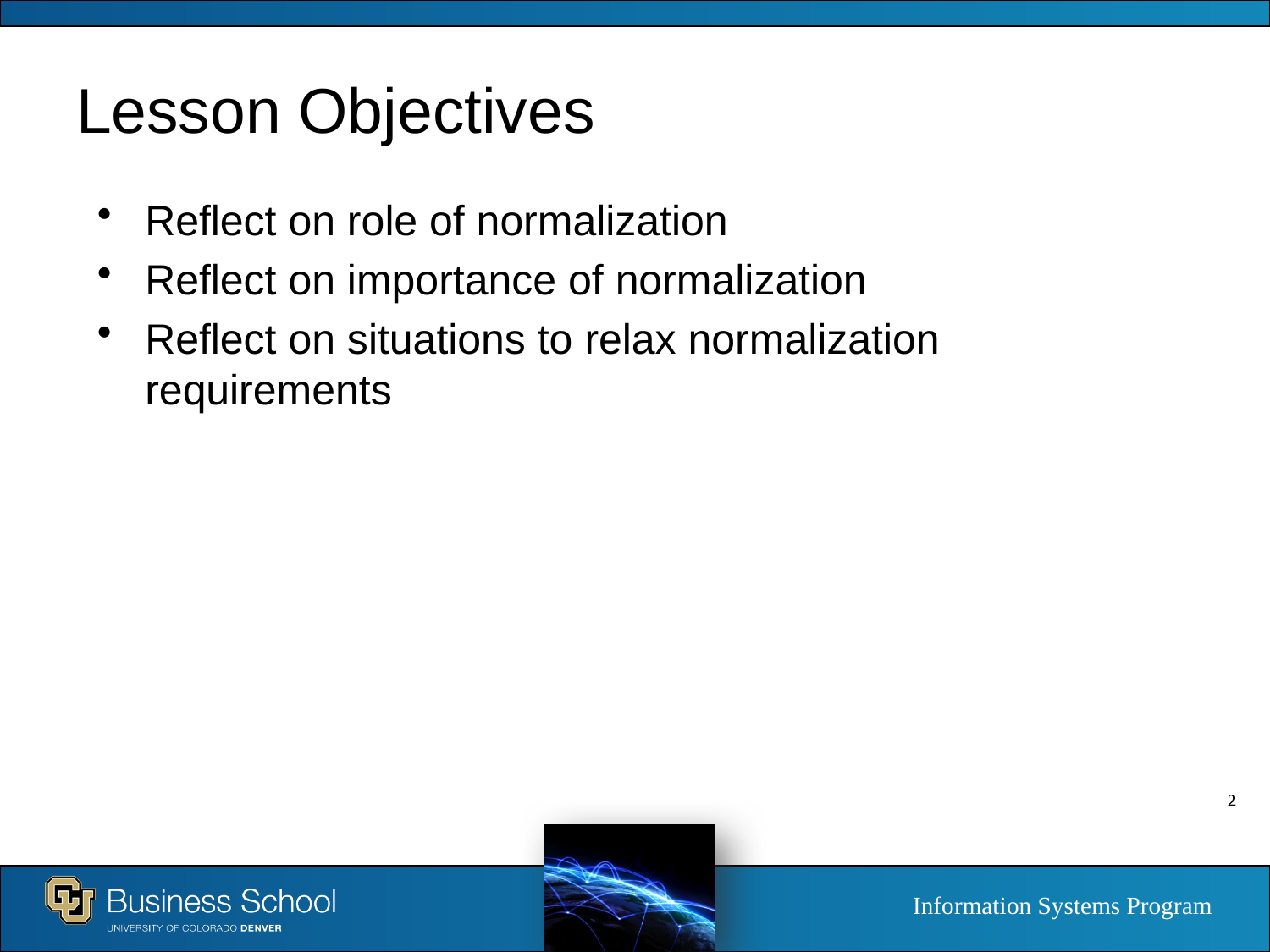

# Lesson Objectives
Reflect on role of normalization
Reflect on importance of normalization
Reflect on situations to relax normalization requirements